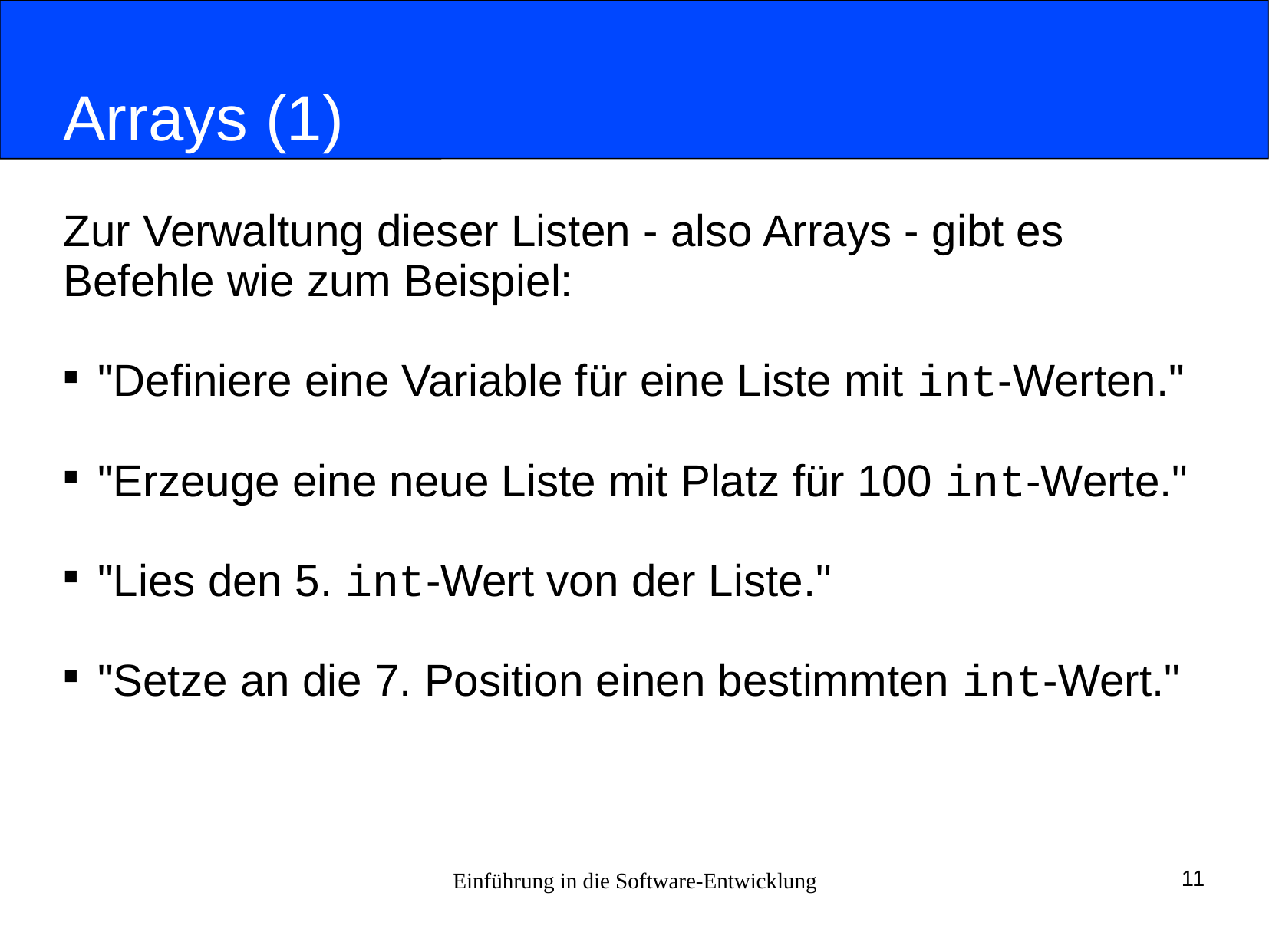

# Arrays (1)
Zur Verwaltung dieser Listen - also Arrays - gibt es
Befehle wie zum Beispiel:

"Definiere eine Variable für eine Liste mit int-Werten."
"Erzeuge eine neue Liste mit Platz für 100 int-Werte."
"Lies den 5. int-Wert von der Liste."
"Setze an die 7. Position einen bestimmten int-Wert."

Einführung in die Software-Entwicklung
11